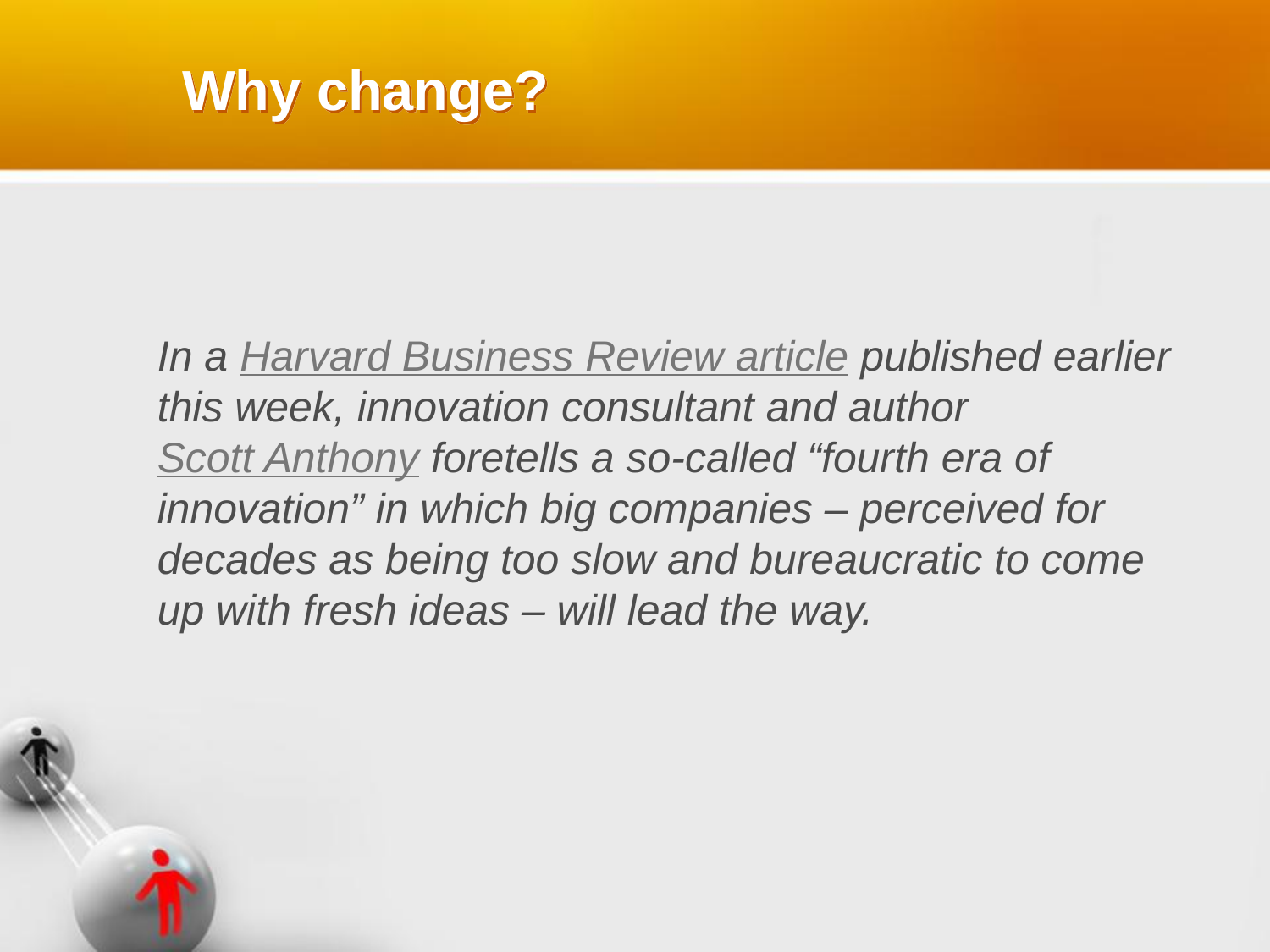

Why change?
In a Harvard Business Review article published earlier this week, innovation consultant and author Scott Anthony foretells a so-called “fourth era of innovation” in which big companies – perceived for decades as being too slow and bureaucratic to come up with fresh ideas – will lead the way.